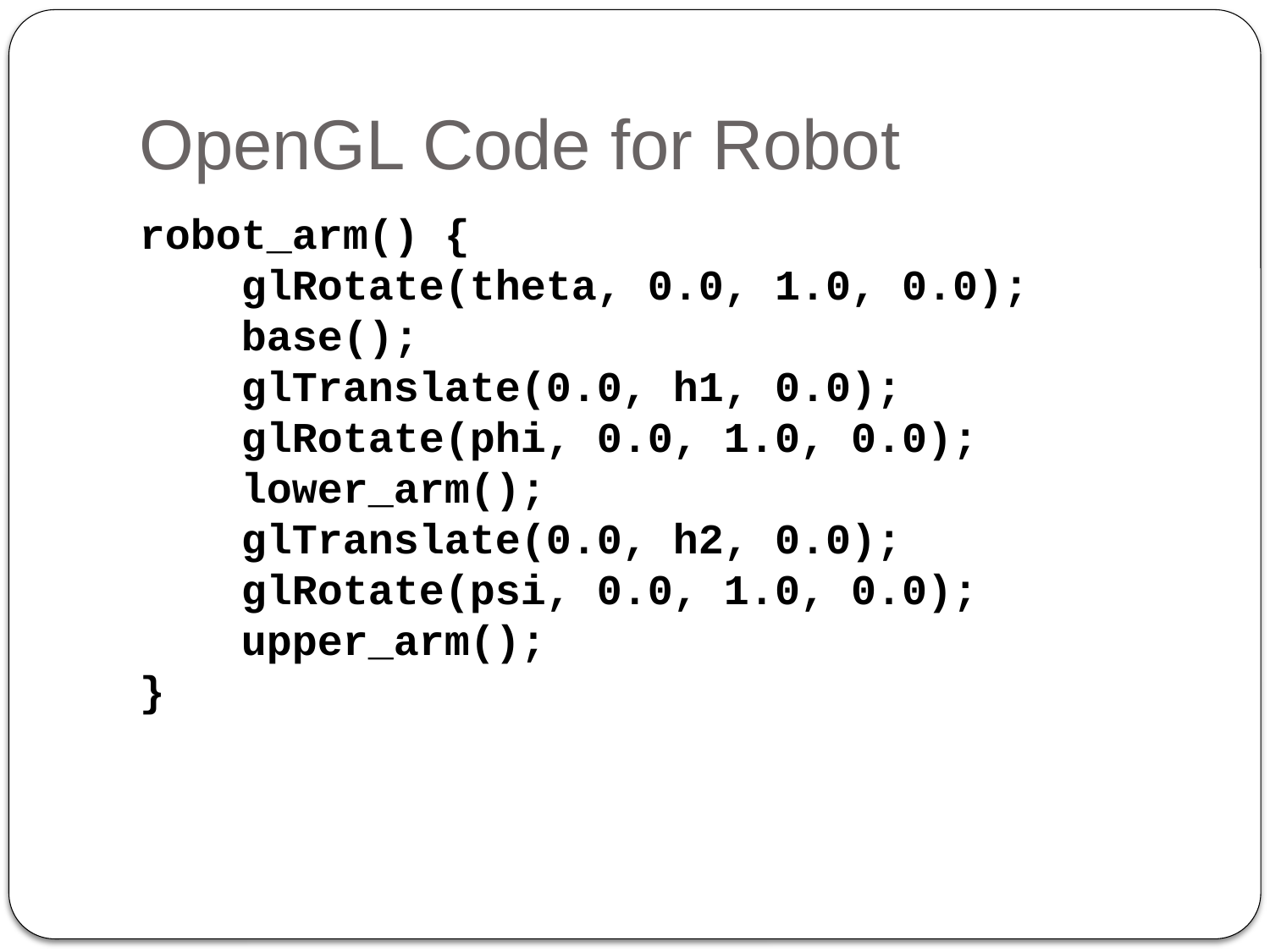

# OpenGL Code for Robot
robot_arm() {
    glRotate(theta, 0.0, 1.0, 0.0);
    base();
    glTranslate(0.0, h1, 0.0);
    glRotate(phi, 0.0, 1.0, 0.0);
    lower_arm();
    glTranslate(0.0, h2, 0.0);
    glRotate(psi, 0.0, 1.0, 0.0);
    upper_arm();
}